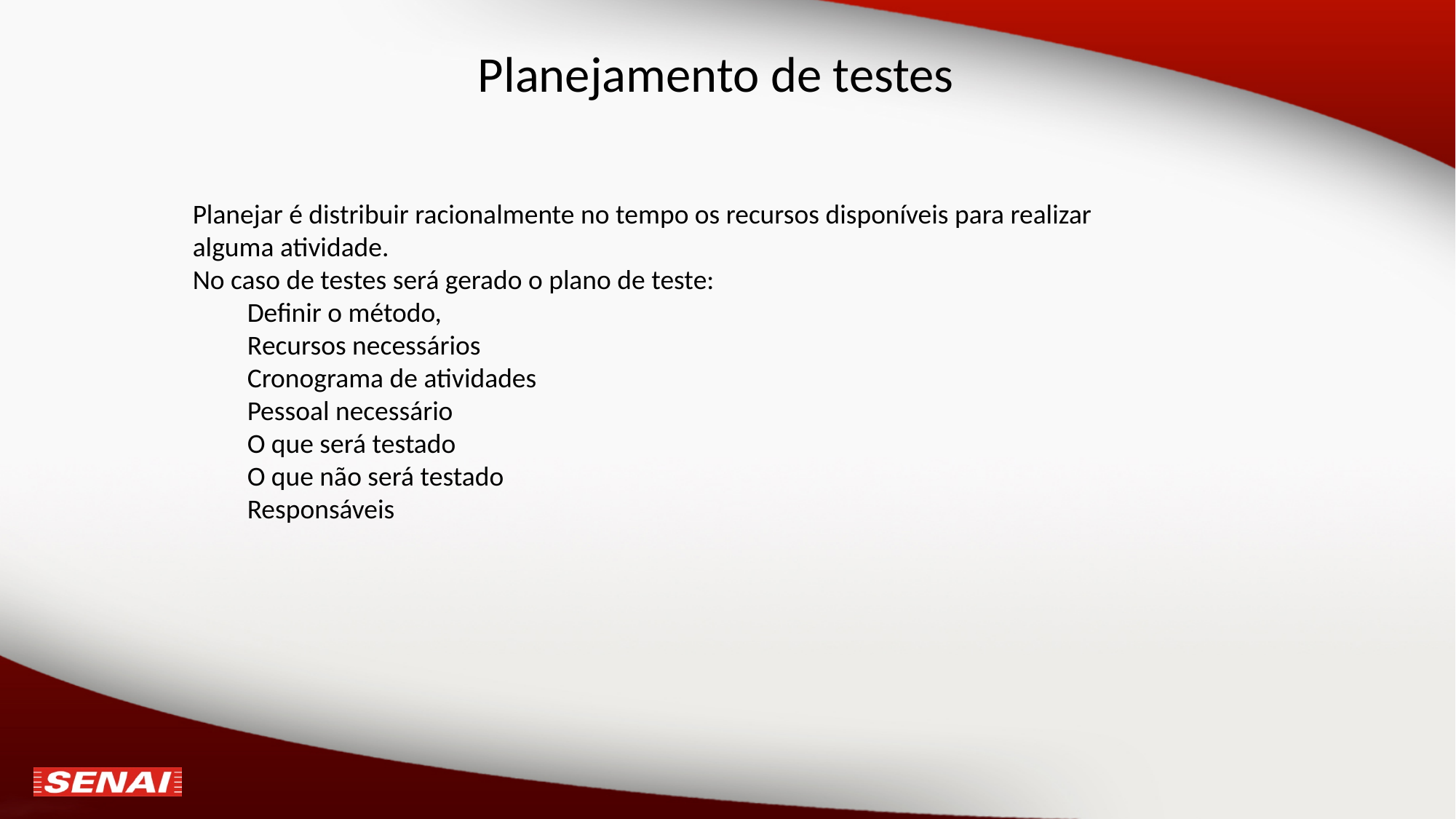

# Planejamento de testes
Planejar é distribuir racionalmente no tempo os recursos disponíveis para realizar alguma atividade.
No caso de testes será gerado o plano de teste:
Definir o método,
Recursos necessários
Cronograma de atividades
Pessoal necessário
O que será testado
O que não será testado
Responsáveis